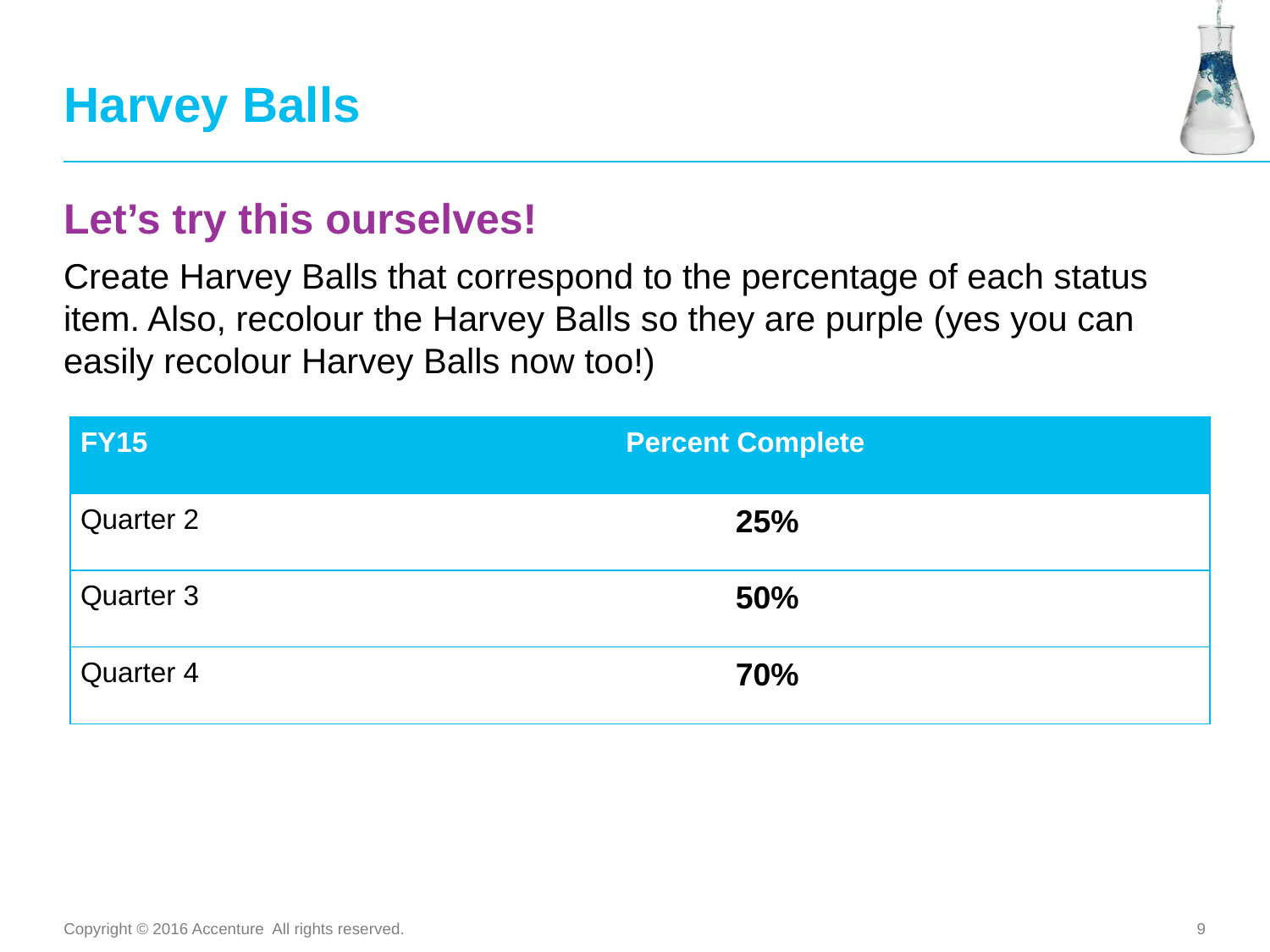

# Harvey Balls
Let’s try this ourselves!
Create Harvey Balls that correspond to the percentage of each status item. Also, recolour the Harvey Balls so they are purple (yes you can easily recolour Harvey Balls now too!)
| FY15 | Percent Complete |  |
| --- | --- | --- |
| Quarter 2 | 25% |  |
| Quarter 3 | 50% |  |
| Quarter 4 | 70% |  |